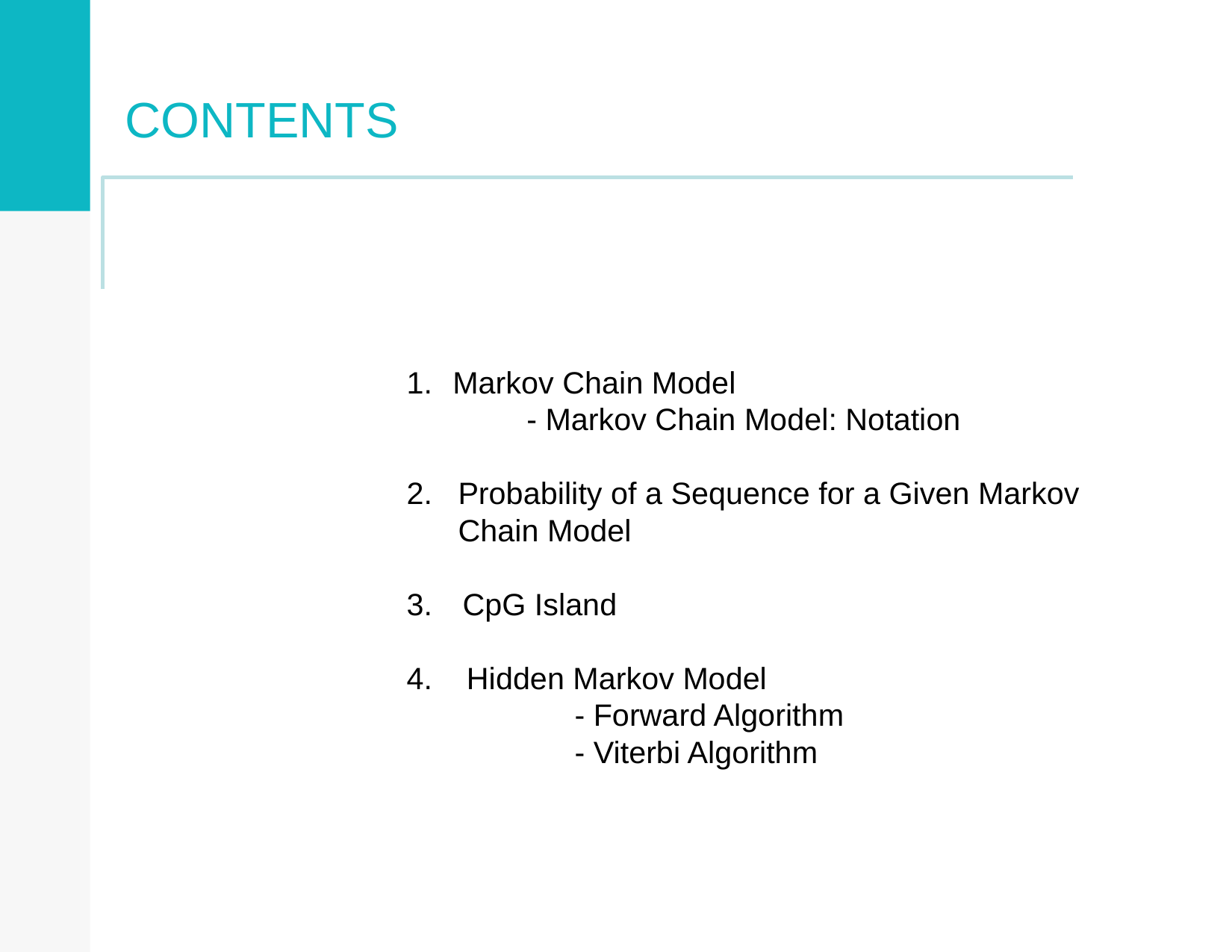

# CONTENTS
Markov Chain Model
              - Markov Chain Model: Notation
2.   Probability of a Sequence for a Given Markov
      Chain Model
CpG Island

4.    Hidden Markov Model
	- Forward Algorithm
	- Viterbi Algorithm